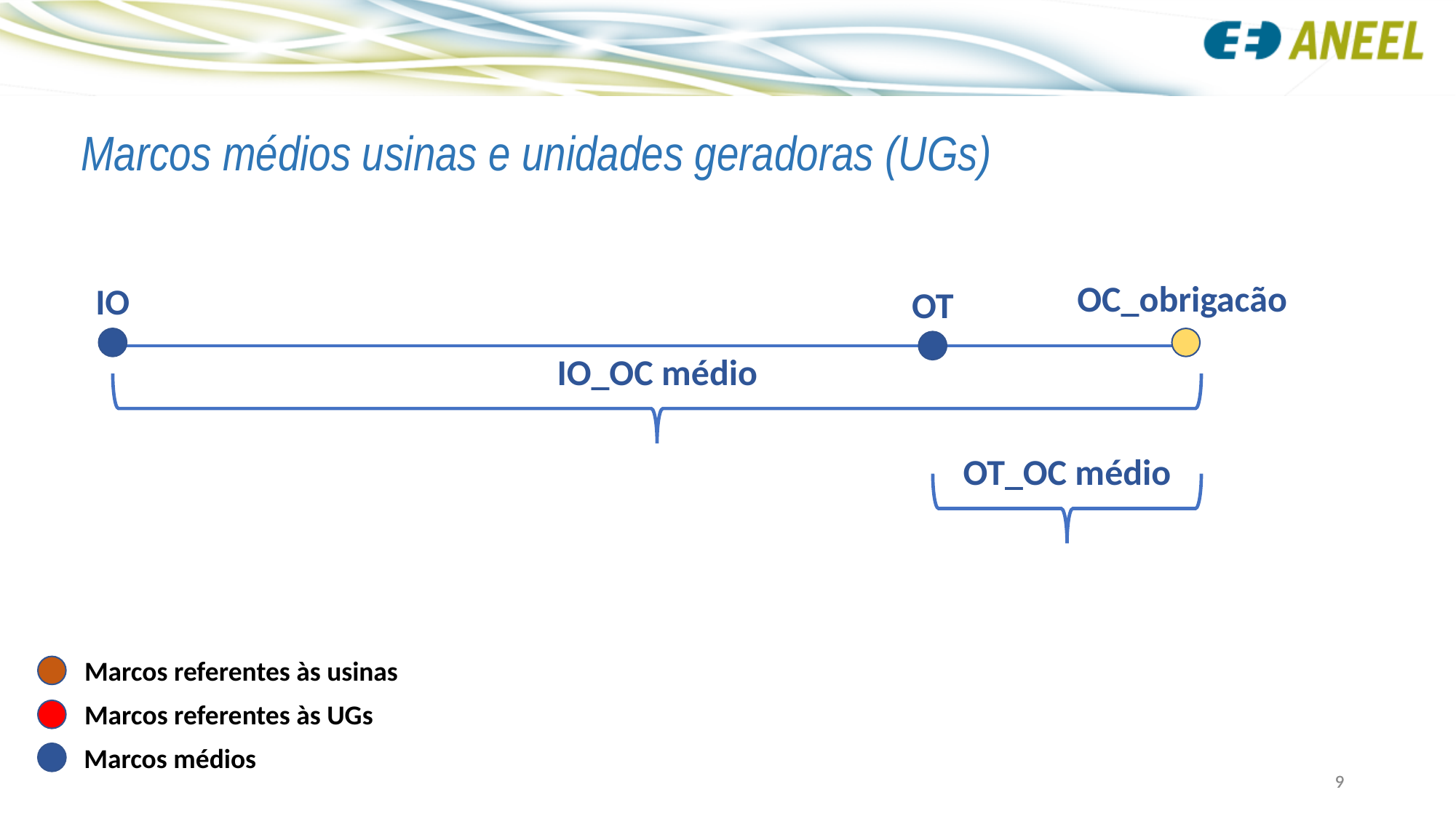

Marcos médios usinas e unidades geradoras (UGs)
OC_obrigacão

IO

OT

IO_OC médio

OT_OC médio
Marcos referentes às usinas

Marcos referentes às UGs

Marcos médios

9
9